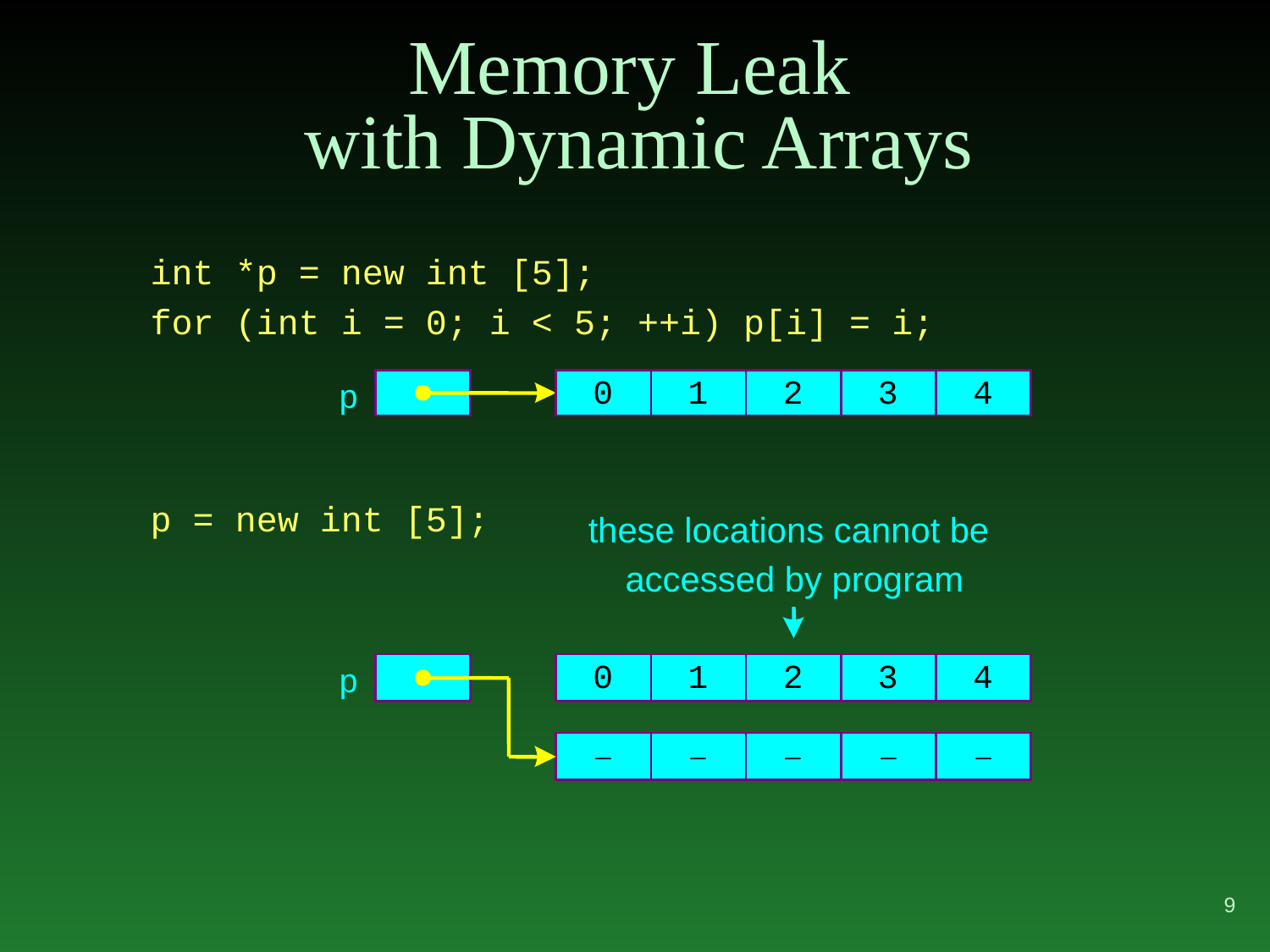

# Memory Leak with Dynamic Arrays
int *p = new int [5];
for (int i = 0; i < 5; ++i) p[i] = i;

p = new int [5];

0
1
2
3
4
p

these locations cannot be
accessed by program

0
1
2
3
4
p

—
—
—
—
—

9